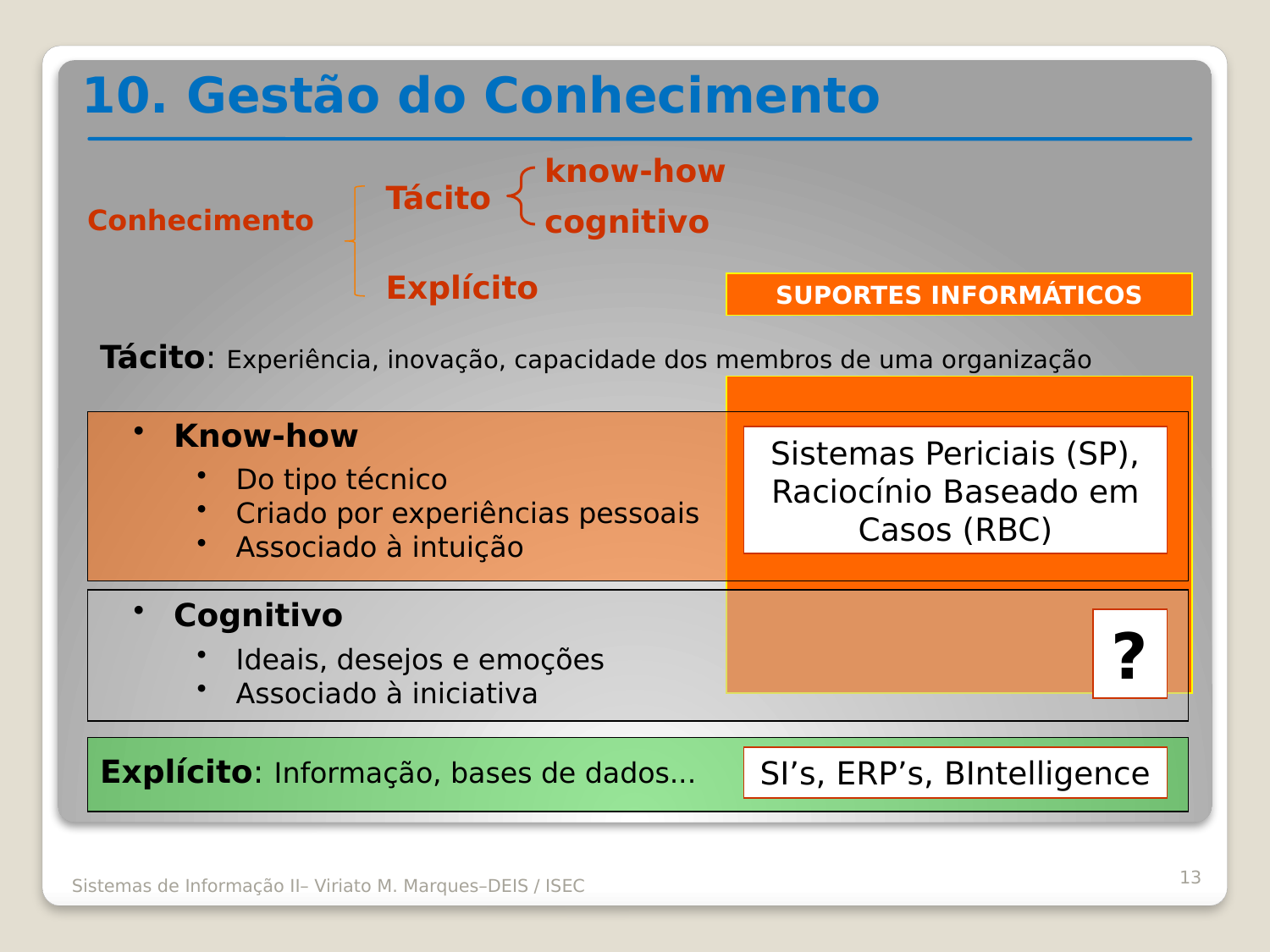

10. Gestão do Conhecimento
know-how

Tácito

cognitivo
Conhecimento

Explícito
SUPORTES INFORMÁTICOS
Tácito: Experiência, inovação, capacidade dos membros de uma organização

 Know-how
 Do tipo técnico
 Criado por experiências pessoais
 Associado à intuição
 Cognitivo
 Ideais, desejos e emoções
 Associado à iniciativa
Explícito: Informação, bases de dados...

Sistemas Periciais (SP), Raciocínio Baseado em Casos (RBC)

?

SI’s, ERP’s, BIntelligence
13
Sistemas de Informação II– Viriato M. Marques–DEIS / ISEC